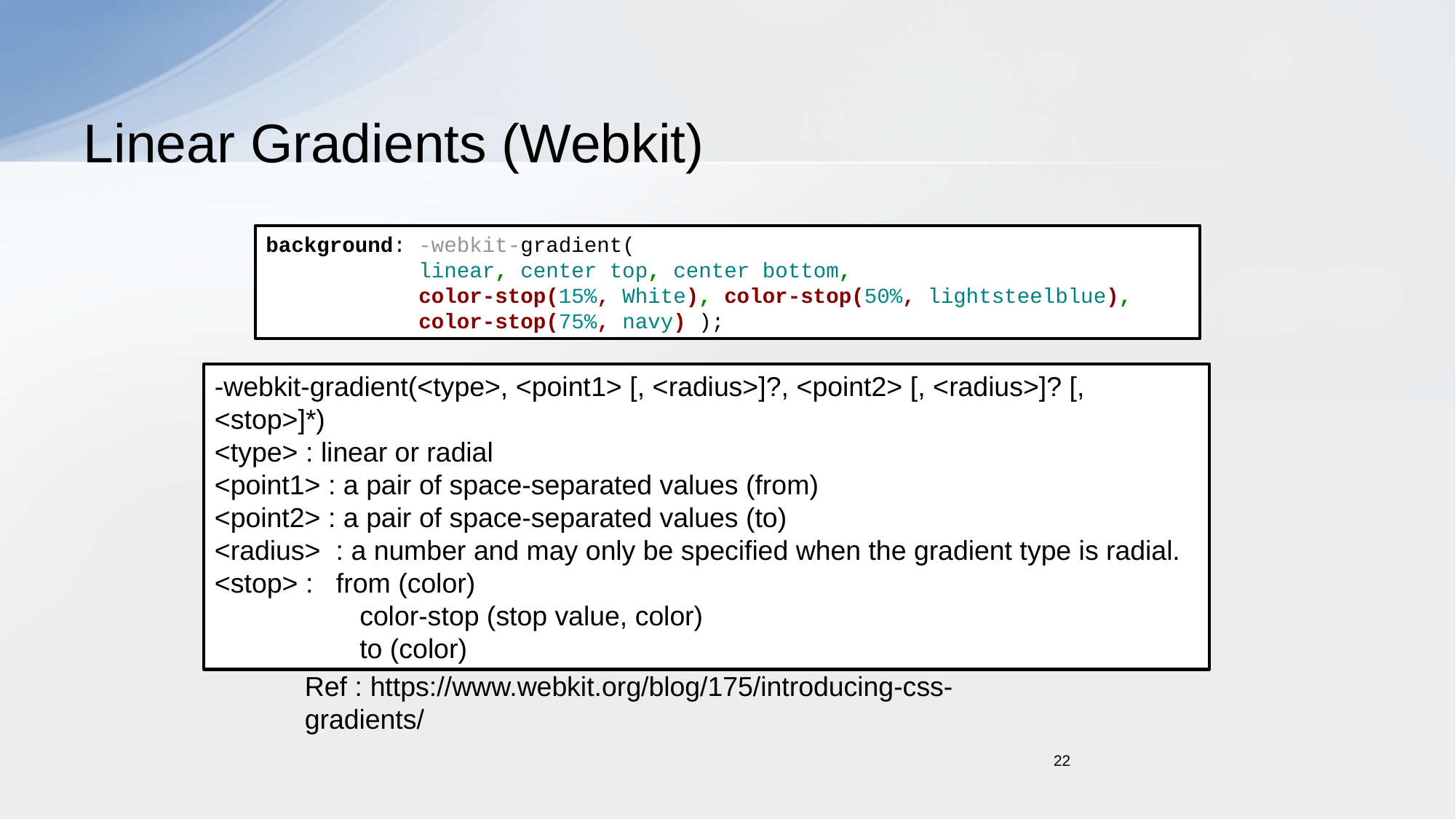

# Linear Gradients (Webkit)

background: -webkit-gradient(
            linear, center top, center bottom,
            color-stop(15%, White), color-stop(50%, lightsteelblue),
            color-stop(75%, navy) );
-webkit-gradient(<type>, <point1> [, <radius>]?, <point2> [, <radius>]? [, <stop>]*)
<type> : linear or radial
<point1> : a pair of space-separated values (from)
<point2> : a pair of space-separated values (to)
<radius>  : a number and may only be specified when the gradient type is radial.
<stop> :   from (color)
                   color-stop (stop value, color)
                   to (color)
Ref : https://www.webkit.org/blog/175/introducing-css-gradients/

22